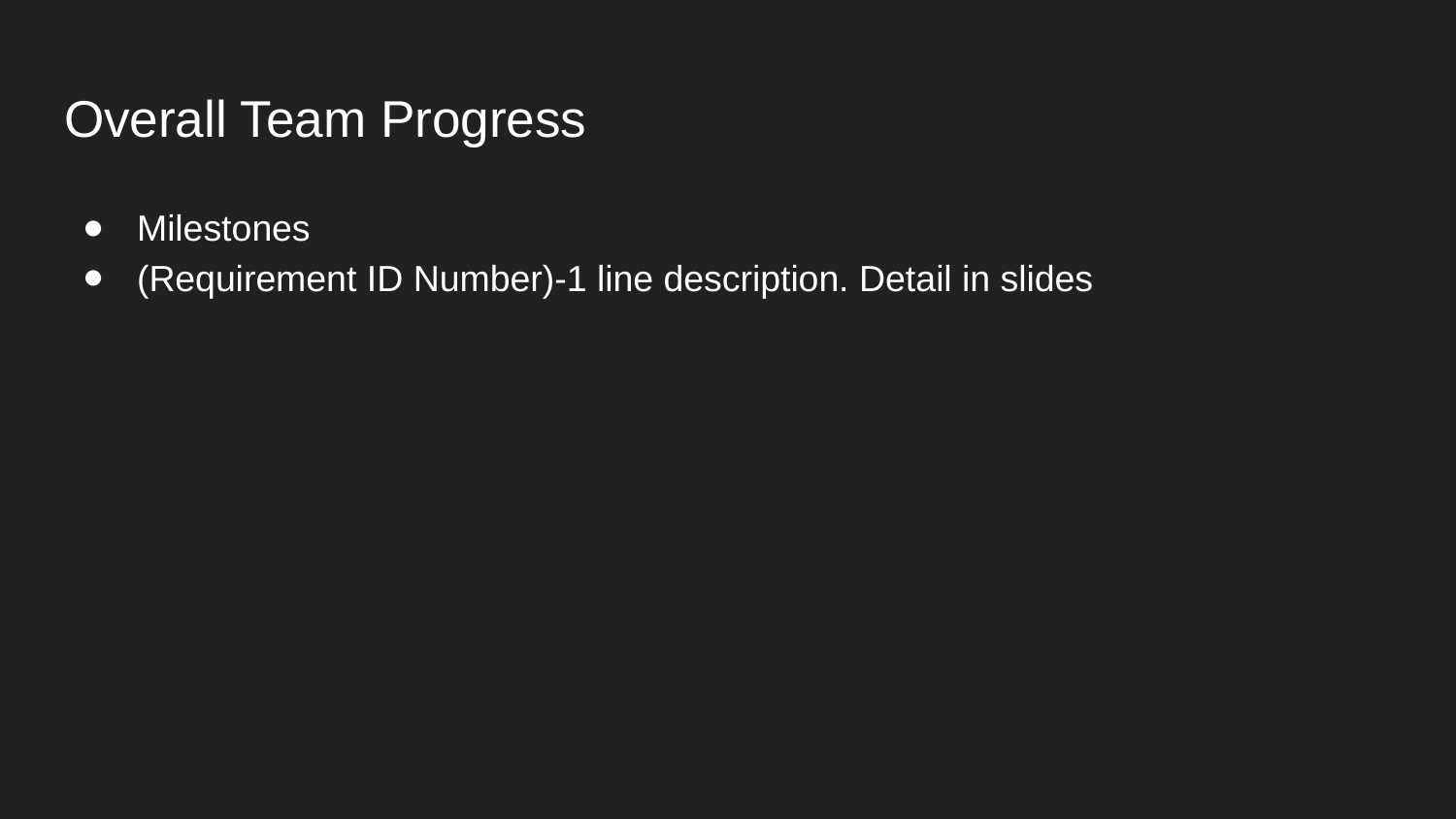

# Overall Team Progress
Milestones
(Requirement ID Number)-1 line description. Detail in slides